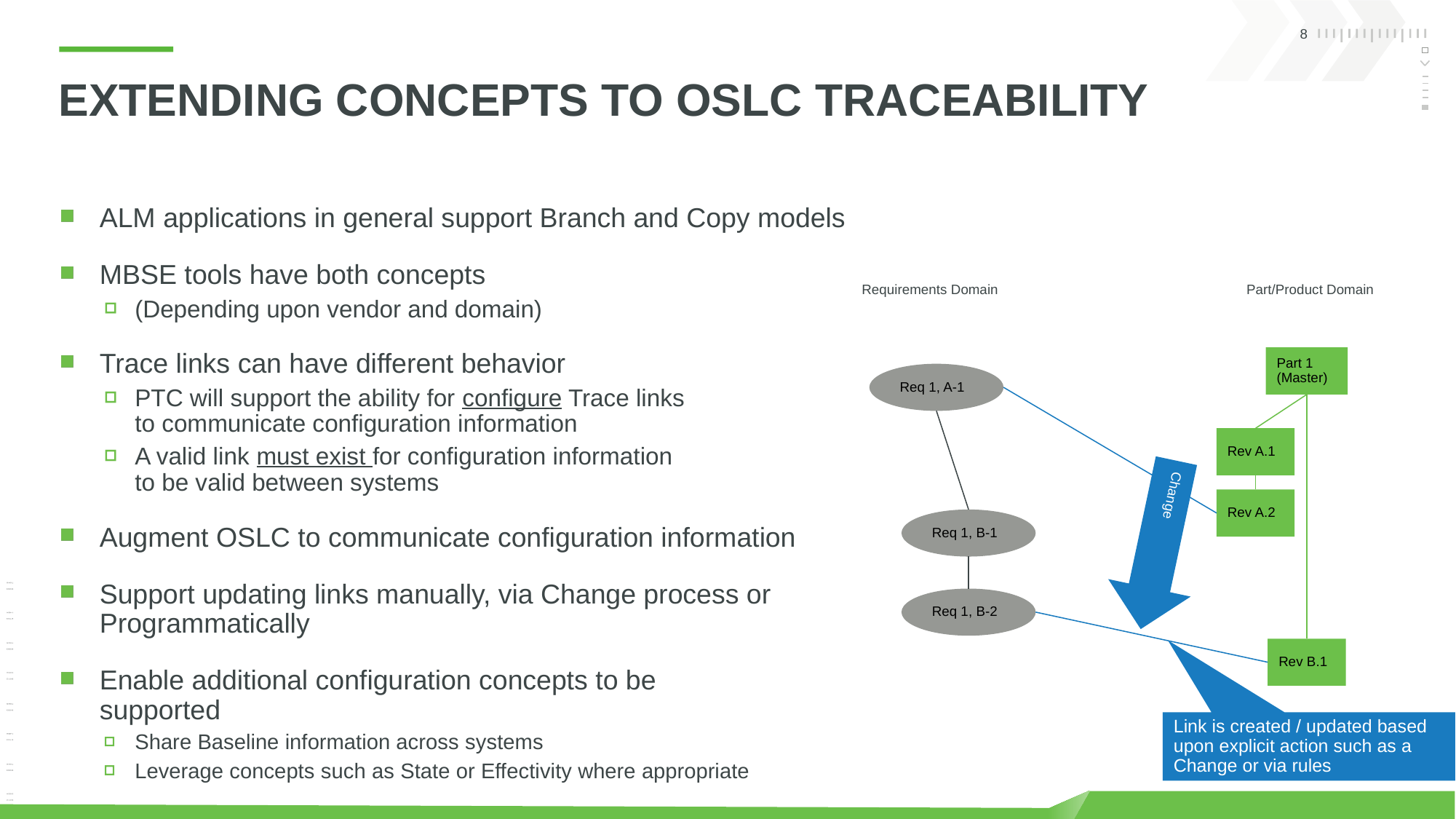

# Extending Concepts to OSLC Traceability
ALM applications in general support Branch and Copy models
MBSE tools have both concepts
(Depending upon vendor and domain)
Trace links can have different behavior
PTC will support the ability for configure Trace links
to communicate configuration information
A valid link must exist for configuration information
to be valid between systems
Augment OSLC to communicate configuration information
Support updating links manually, via Change process or
Programmatically
Enable additional configuration concepts to be
supported
Share Baseline information across systems
Leverage concepts such as State or Effectivity where appropriate

Requirements Domain
Part/Product Domain
Part 1 (Master)
Req 1, A-1
Rev A.1
Rev A.2
Change
Req 1, B-1
Req 1, B-2
Rev B.1
Link is created / updated based upon explicit action such as a Change or via rules